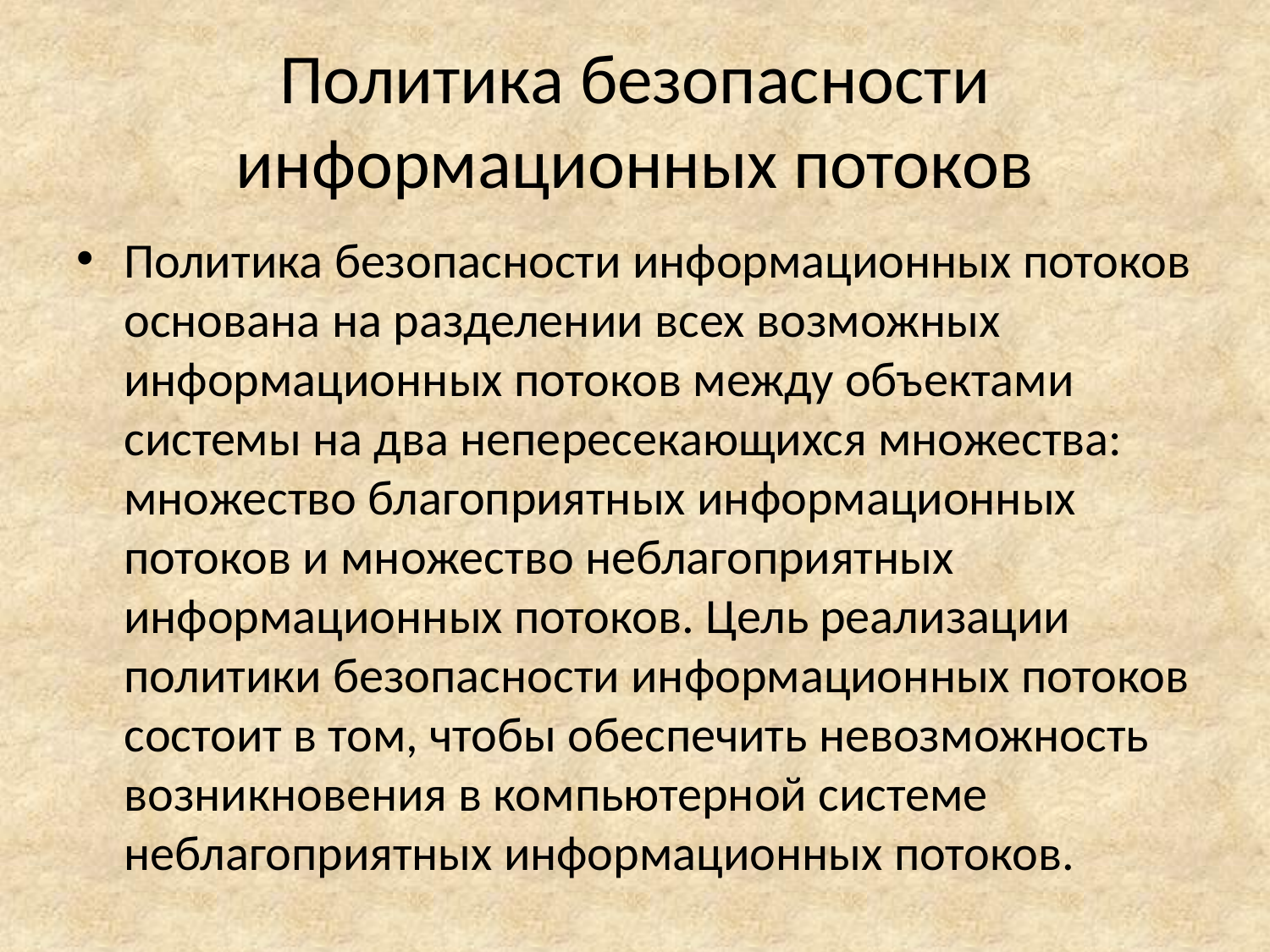

# Политика безопасности информационных потоков
Политика безопасности информационных потоков основана на разделении всех возможных информационных потоков между объектами системы на два непересекающихся множества: множество благоприятных информационных потоков и множество неблагоприятных информационных потоков. Цель реализации политики безопасности информационных потоков состоит в том, чтобы обеспечить невозможность возникновения в компьютерной системе неблагоприятных информационных потоков.